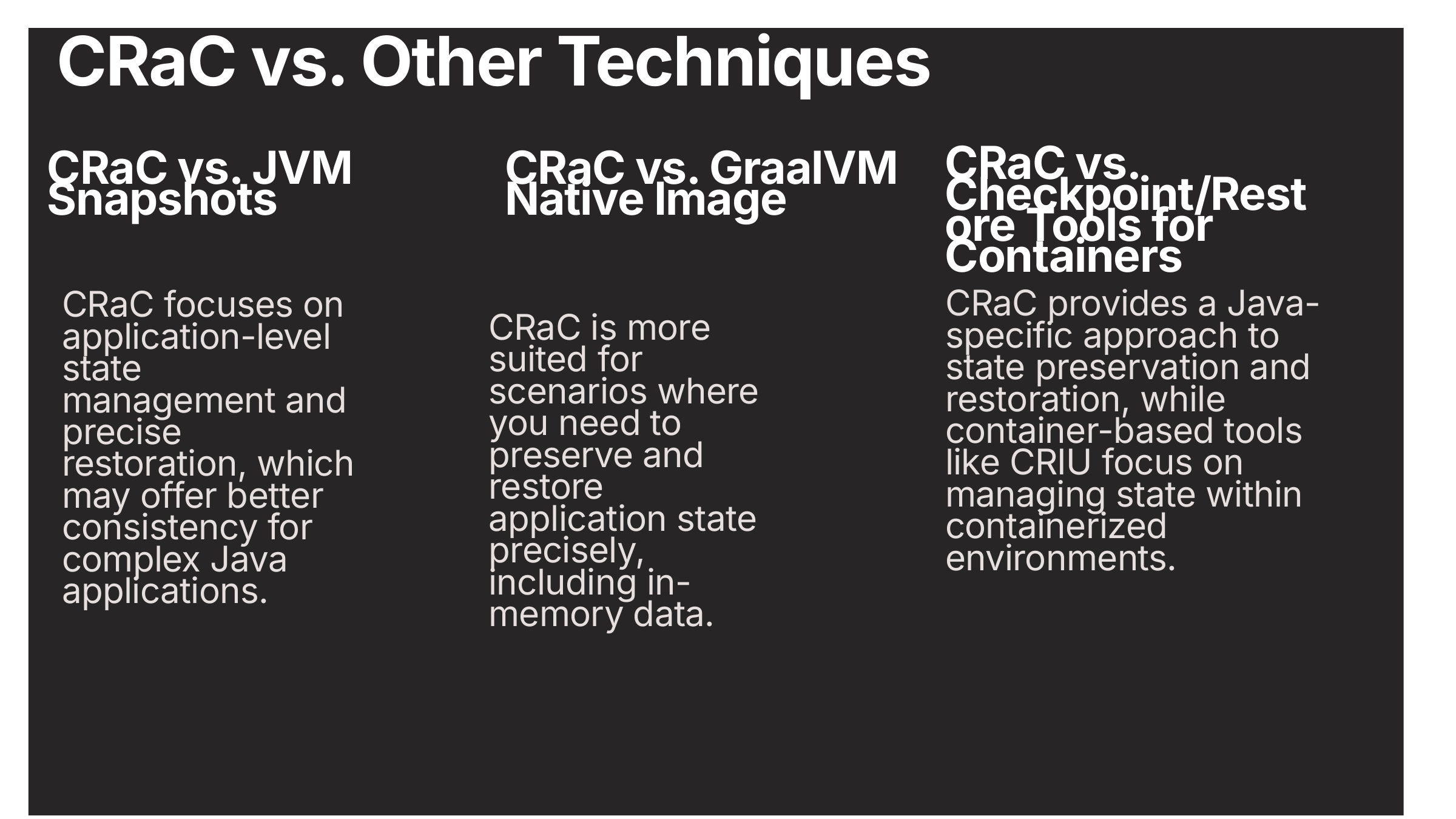

CRaC vs. Other Techniques

CRaC vs. Checkpoint/Restore Tools for Containers
CRaC vs. GraalVM Native Image
CRaC vs. JVM Snapshots
CRaC provides a Java-specific approach to state preservation and restoration, while container-based tools like CRIU focus on managing state within containerized environments.
CRaC focuses on application-level state management and precise restoration, which may offer better consistency for complex Java applications.
CRaC is more suited for scenarios where you need to preserve and restore application state precisely, including in-memory data.